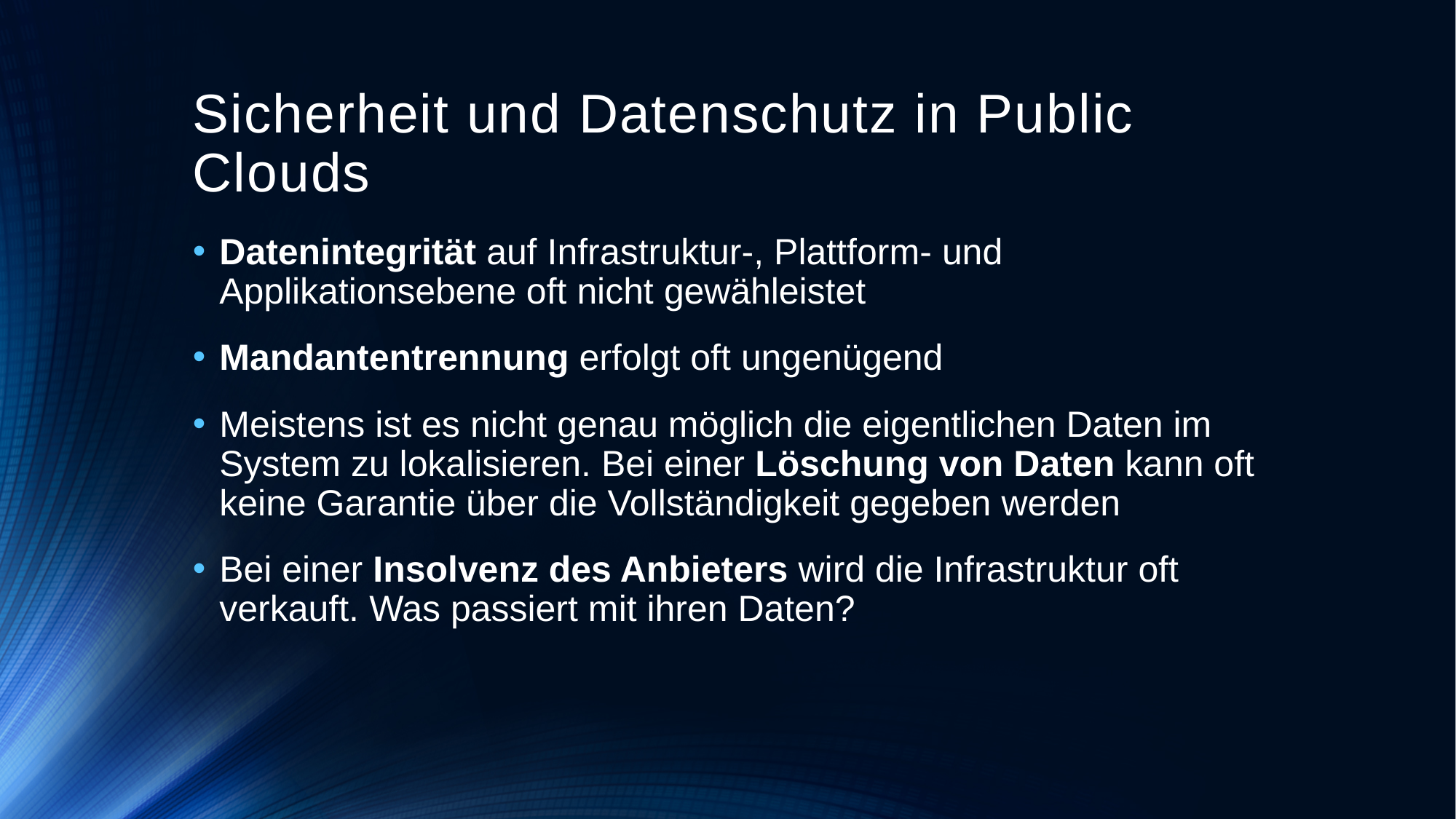

# Sicherheit und Datenschutz in Public Clouds
Datenintegrität auf Infrastruktur-, Plattform- und Applikationsebene oft nicht gewähleistet
Mandantentrennung erfolgt oft ungenügend
Meistens ist es nicht genau möglich die eigentlichen Daten im System zu lokalisieren. Bei einer Löschung von Daten kann oft keine Garantie über die Vollständigkeit gegeben werden
Bei einer Insolvenz des Anbieters wird die Infrastruktur oft verkauft. Was passiert mit ihren Daten?